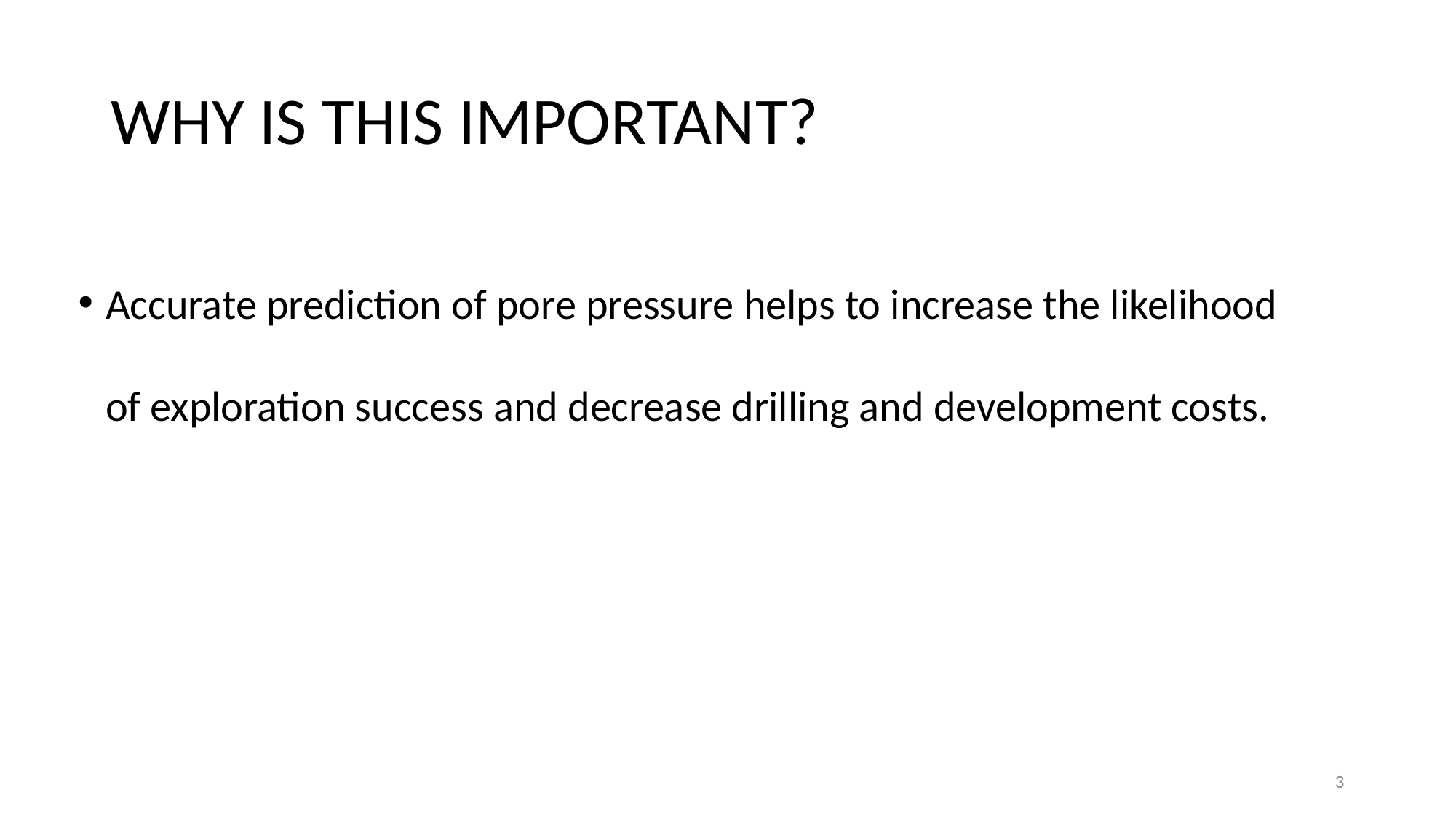

# WHY IS THIS IMPORTANT?
Accurate prediction of pore pressure helps to increase the likelihood of exploration success and decrease drilling and development costs.

3